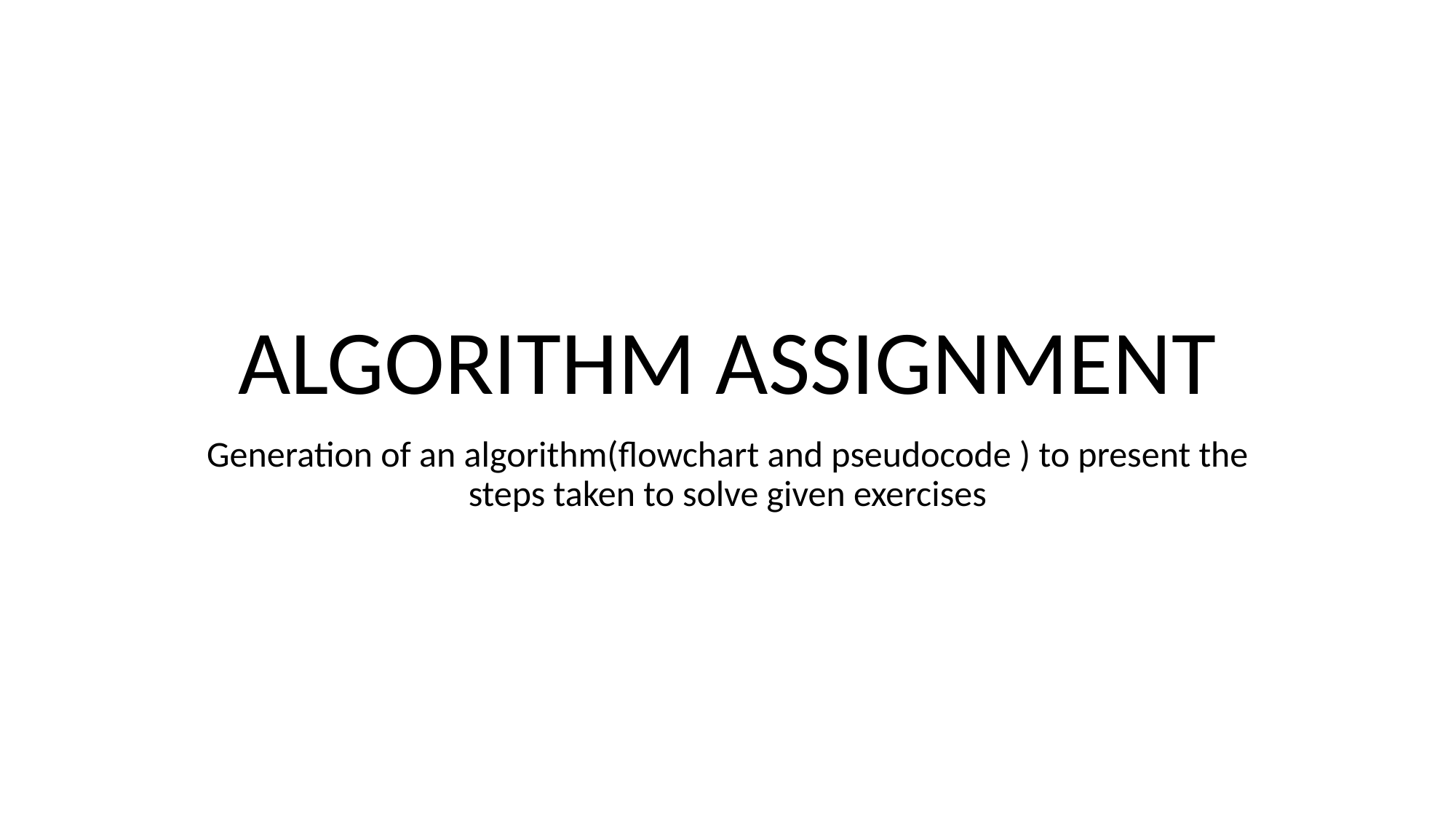

# ALGORITHM ASSIGNMENT
Generation of an algorithm(flowchart and pseudocode ) to present the steps taken to solve given exercises